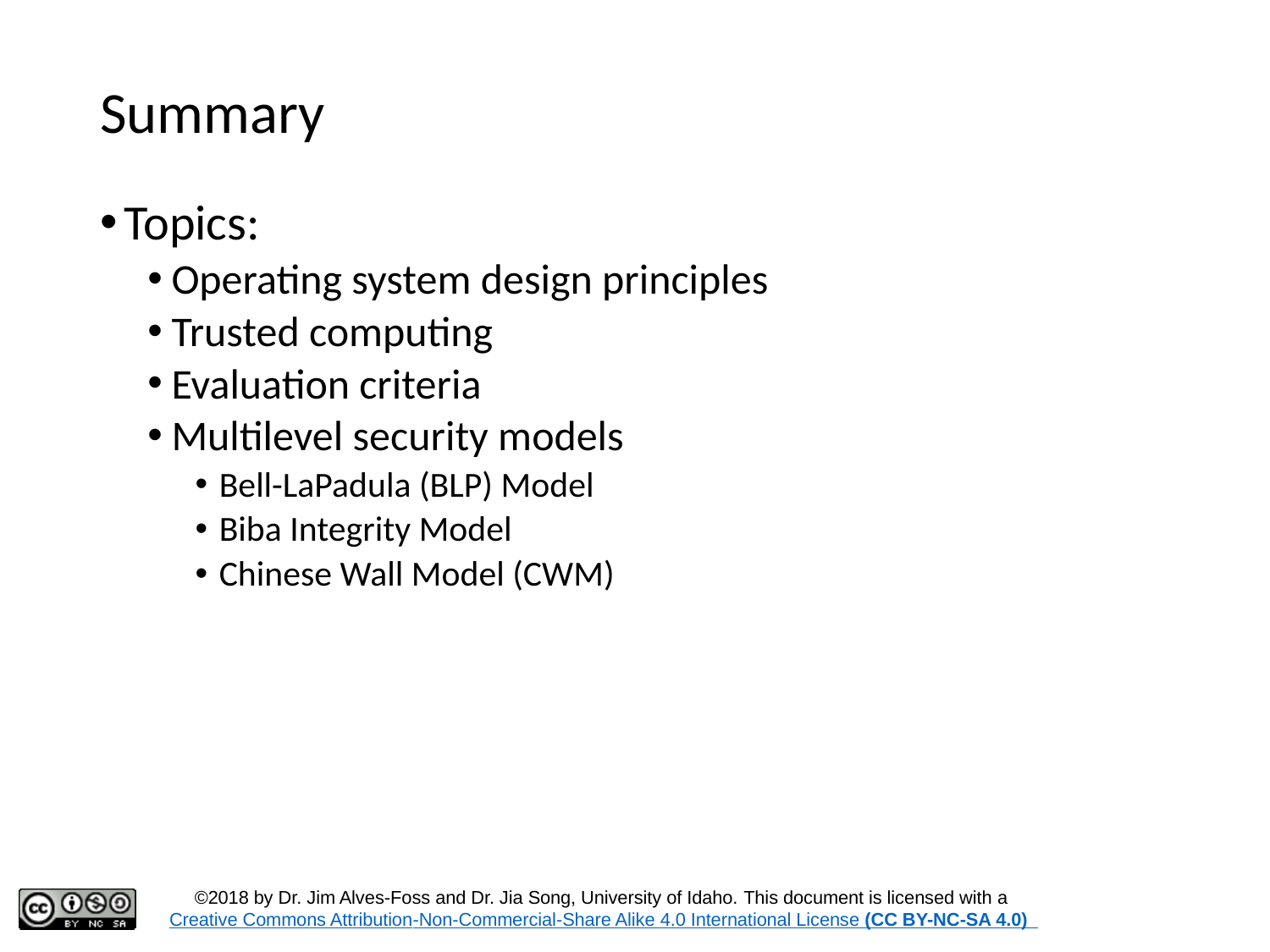

# Summary
Topics:
Operating system design principles
Trusted computing
Evaluation criteria
Multilevel security models
Bell-LaPadula (BLP) Model
Biba Integrity Model
Chinese Wall Model (CWM)